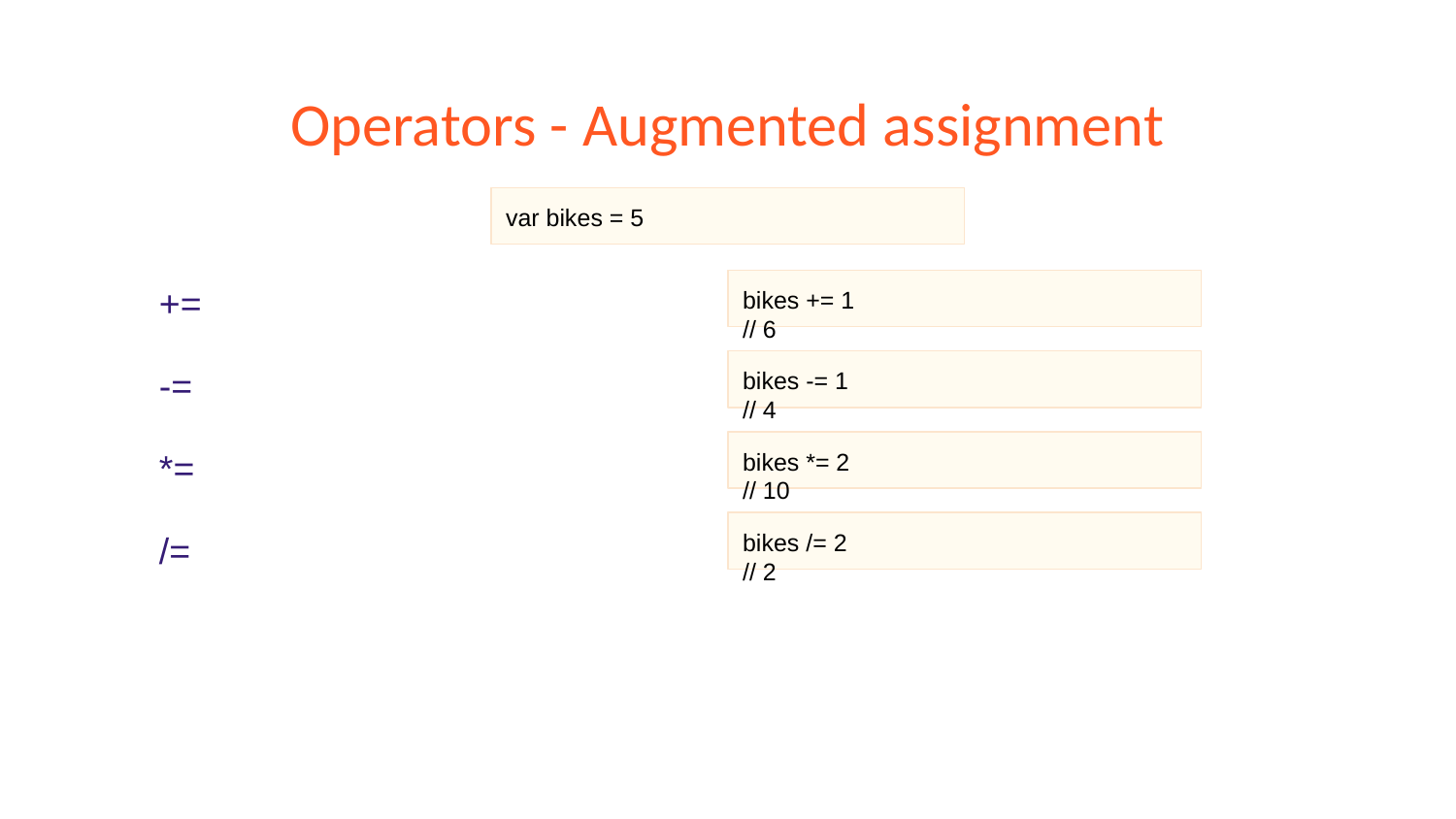

# Operators - Augmented assignment

+=
-=
*=
/=

var bikes = 5
bikes += 1			// 6
bikes -= 1			// 4
bikes *= 2			// 10
bikes /= 2			// 2